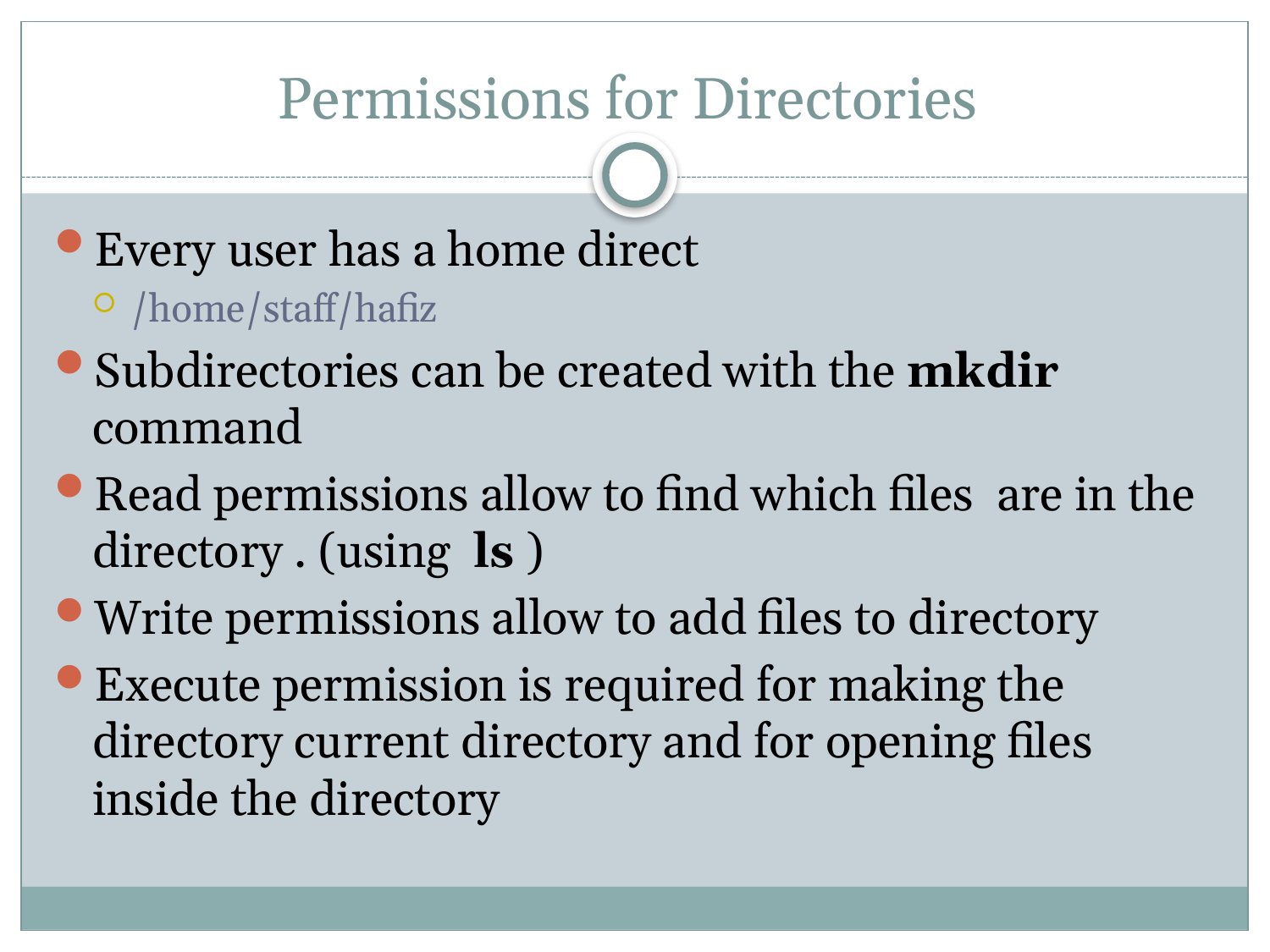

# Permissions for Directories
Every user has a home direct
/home/staff/hafiz
Subdirectories can be created with the mkdir command
Read permissions allow to find which files  are in the directory . (using  ls )
Write permissions allow to add files to directory
Execute permission is required for making the directory current directory and for opening files inside the directory